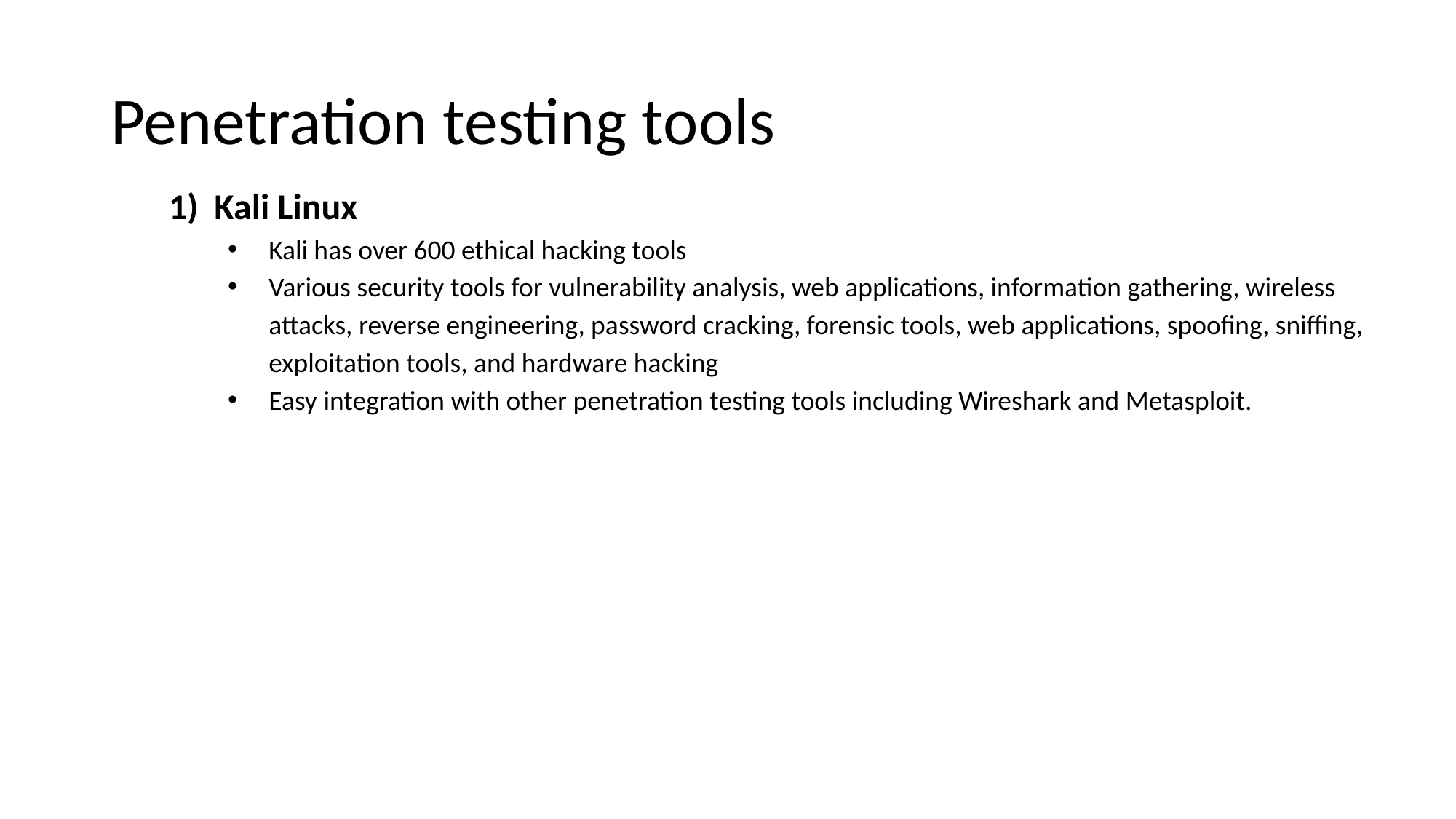

# Penetration testing tools
Kali Linux
Kali has over 600 ethical hacking tools
Various security tools for vulnerability analysis, web applications, information gathering, wireless attacks, reverse engineering, password cracking, forensic tools, web applications, spoofing, sniffing, exploitation tools, and hardware hacking
Easy integration with other penetration testing tools including Wireshark and Metasploit.